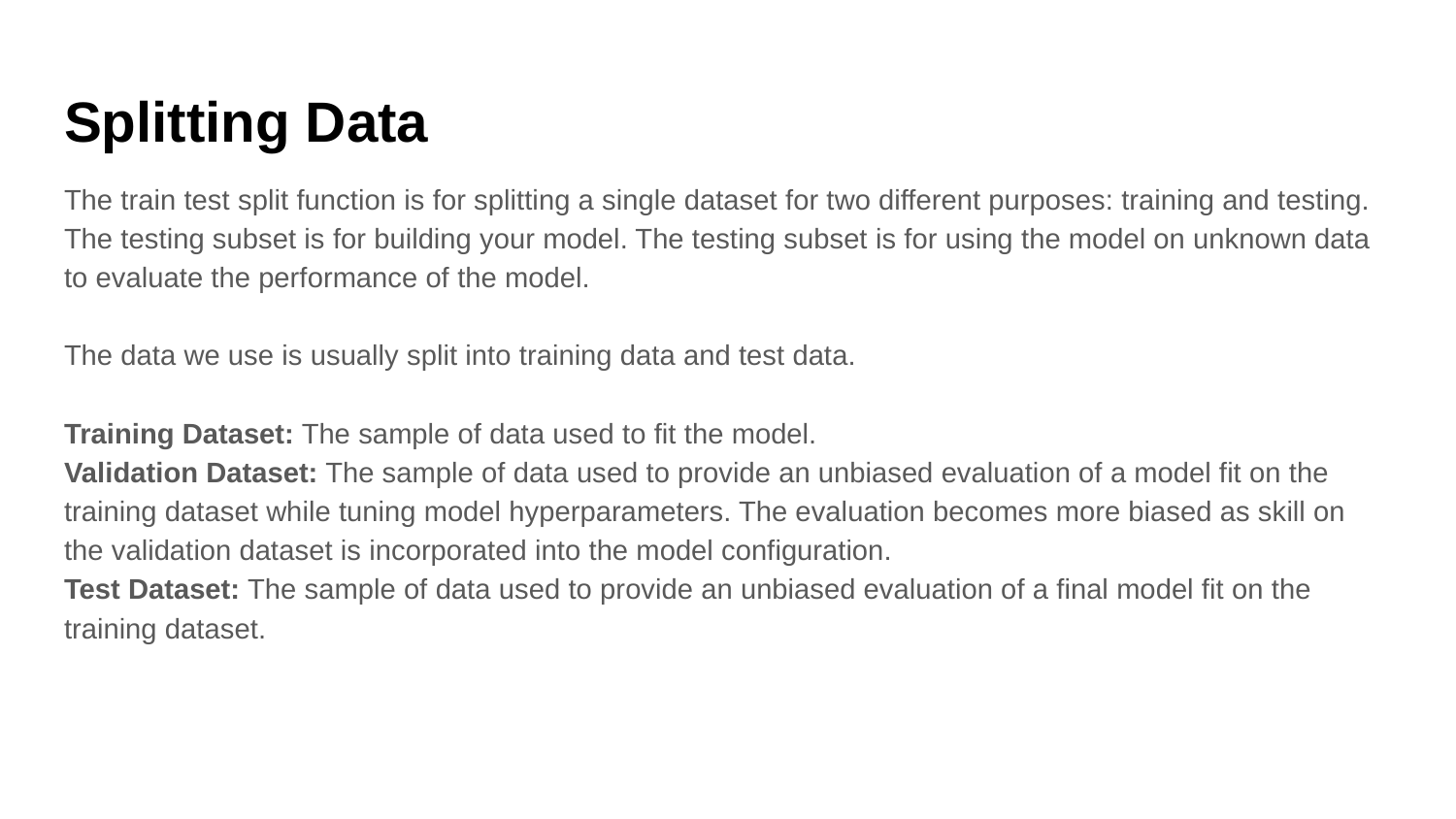

# Splitting Data

The train test split function is for splitting a single dataset for two different purposes: training and testing. The testing subset is for building your model. The testing subset is for using the model on unknown data to evaluate the performance of the model.

The data we use is usually split into training data and test data.

Training Dataset: The sample of data used to fit the model.
Validation Dataset: The sample of data used to provide an unbiased evaluation of a model fit on the training dataset while tuning model hyperparameters. The evaluation becomes more biased as skill on the validation dataset is incorporated into the model configuration.
Test Dataset: The sample of data used to provide an unbiased evaluation of a final model fit on the training dataset.